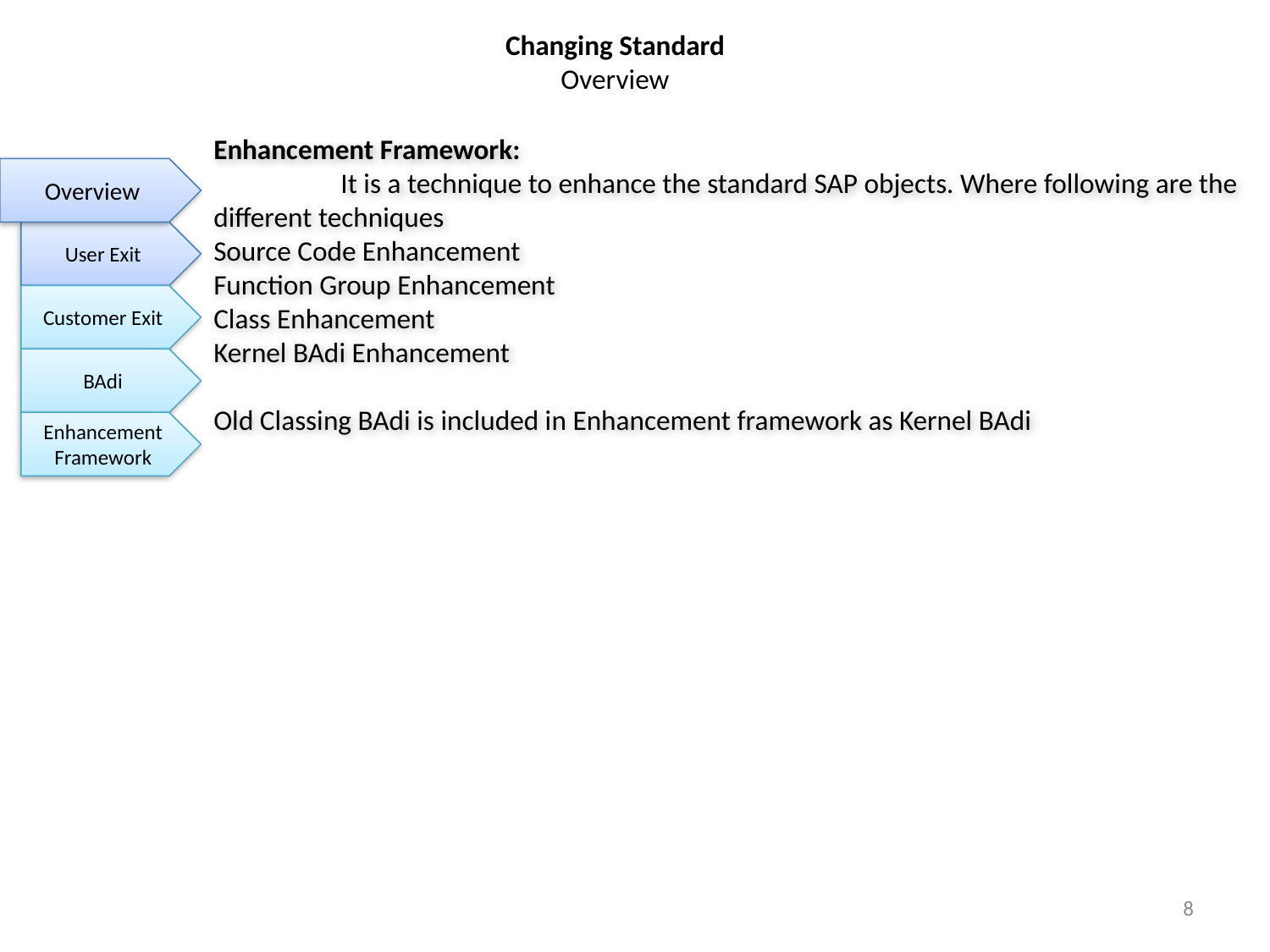

Changing Standard
Overview
Enhancement Framework:
	It is a technique to enhance the standard SAP objects. Where following are the different techniques
Source Code Enhancement
Function Group Enhancement
Class Enhancement
Kernel BAdi Enhancement

Old Classing BAdi is included in Enhancement framework as Kernel BAdi
Overview
User Exit
Customer Exit
BAdi
Enhancement Framework
8